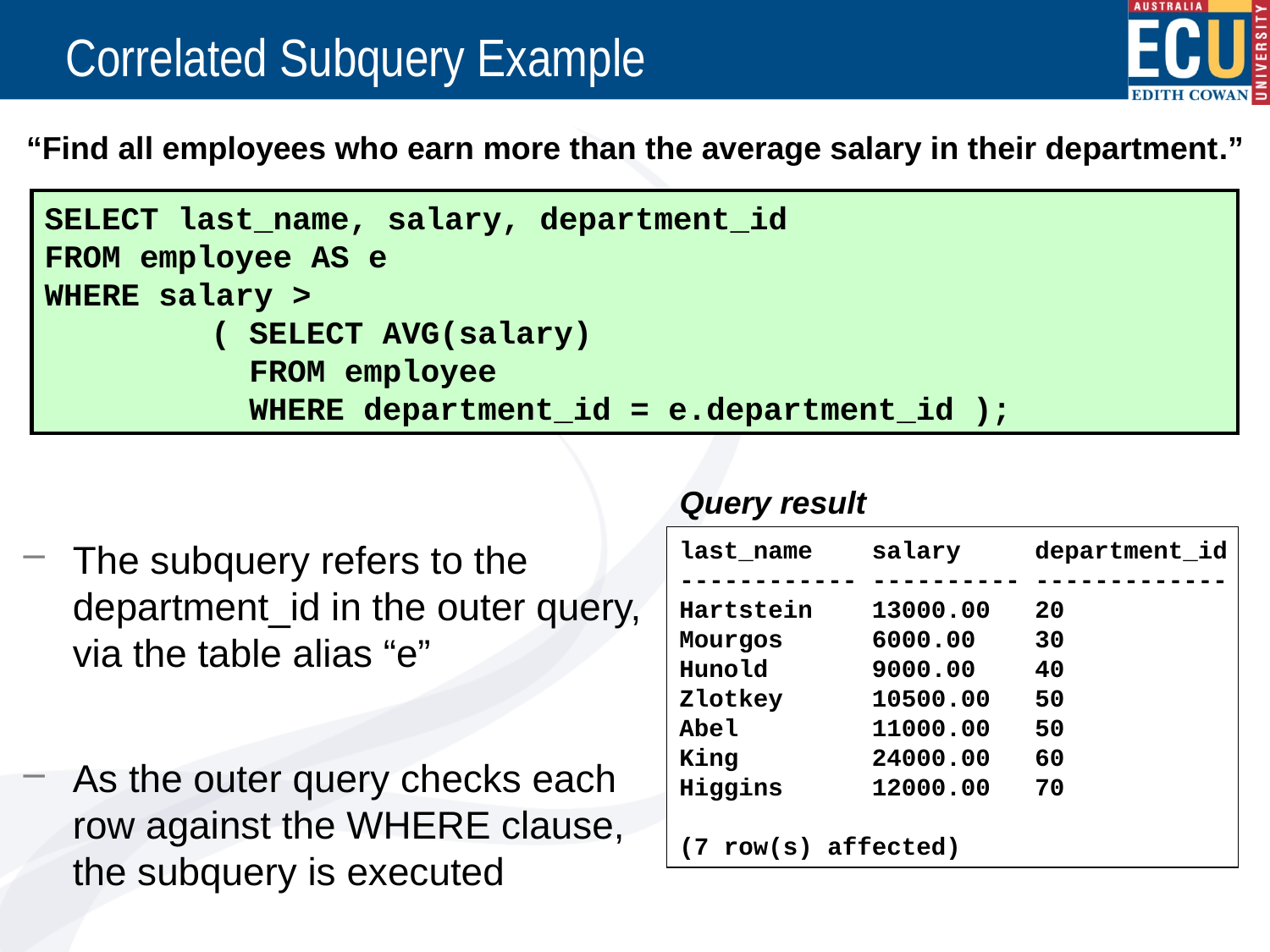

# Correlated Subquery Example
“Find all employees who earn more than the average salary in their department.”
SELECT last_name, salary, department_id
FROM employee AS e
WHERE salary >
	( SELECT AVG(salary)
 	  FROM employee
 	  WHERE department_id = e.department_id );
Query result
last_name    salary     department_id
------------ ---------- -------------
Hartstein    13000.00   20
Mourgos      6000.00    30
Hunold       9000.00    40
Zlotkey      10500.00   50
Abel         11000.00   50
King         24000.00   60
Higgins      12000.00   70

(7 row(s) affected)
The subquery refers to the department_id in the outer query, via the table alias “e”

As the outer query checks each row against the WHERE clause, the subquery is executed